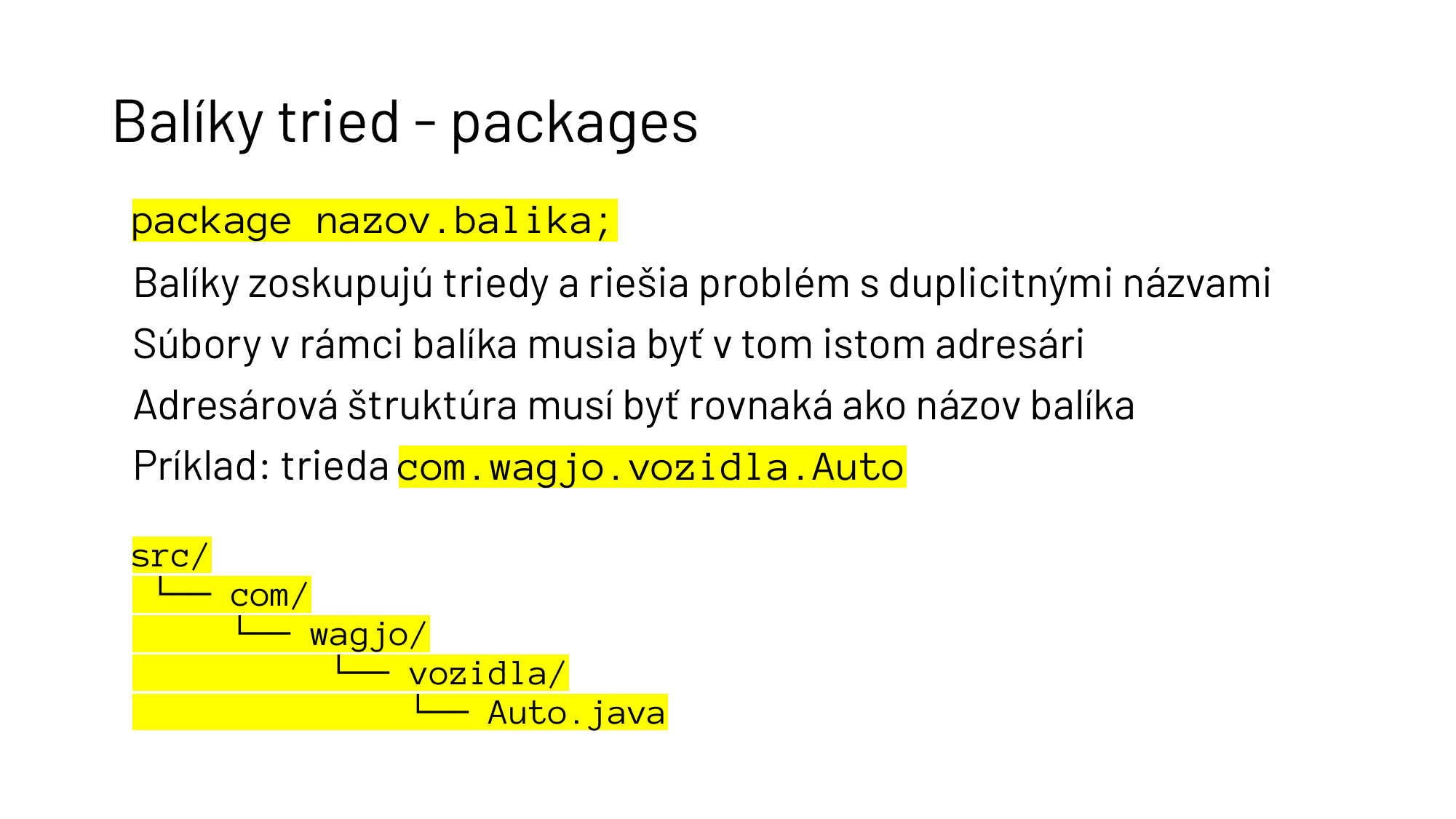

# Balíky tried - packages
package nazov.balika;
Balíky zoskupujú triedy a riešia problém s duplicitnými názvami
Súbory v rámci balíka musia byť v tom istom adresári
Adresárová štruktúra musí byť rovnaká ako názov balíka
Príklad: trieda com.wagjo.vozidla.Auto

src/
 └── com/
     └── wagjo/
          └── vozidla/
              └── Auto.java